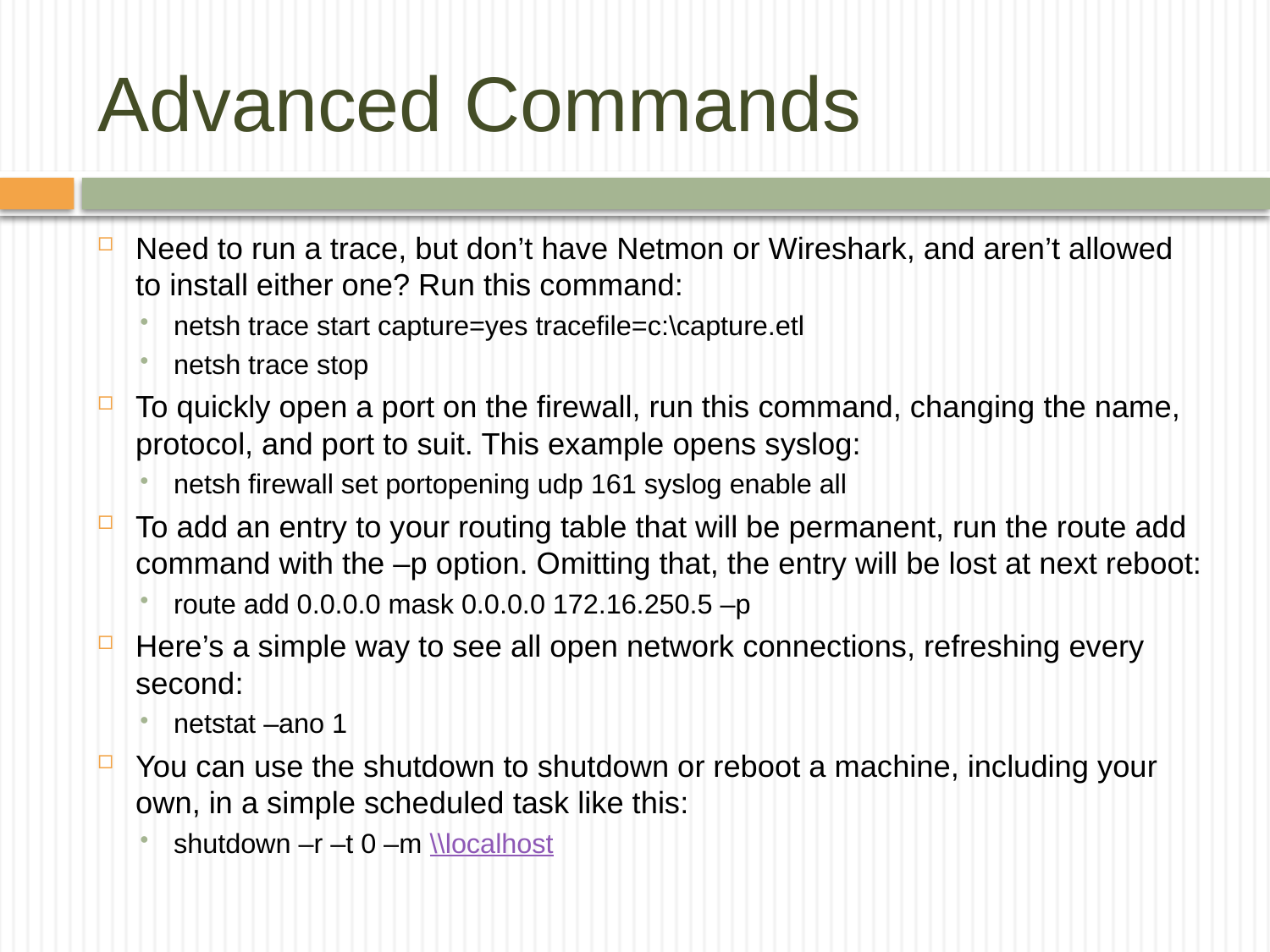

# Advanced Commands
Need to run a trace, but don’t have Netmon or Wireshark, and aren’t allowed to install either one? Run this command:
netsh trace start capture=yes tracefile=c:\capture.etl
netsh trace stop
To quickly open a port on the firewall, run this command, changing the name, protocol, and port to suit. This example opens syslog:
netsh firewall set portopening udp 161 syslog enable all
To add an entry to your routing table that will be permanent, run the route add command with the –p option. Omitting that, the entry will be lost at next reboot:
route add 0.0.0.0 mask 0.0.0.0 172.16.250.5 –p
Here’s a simple way to see all open network connections, refreshing every second:
netstat –ano 1
You can use the shutdown to shutdown or reboot a machine, including your own, in a simple scheduled task like this:
shutdown –r –t 0 –m \\localhost